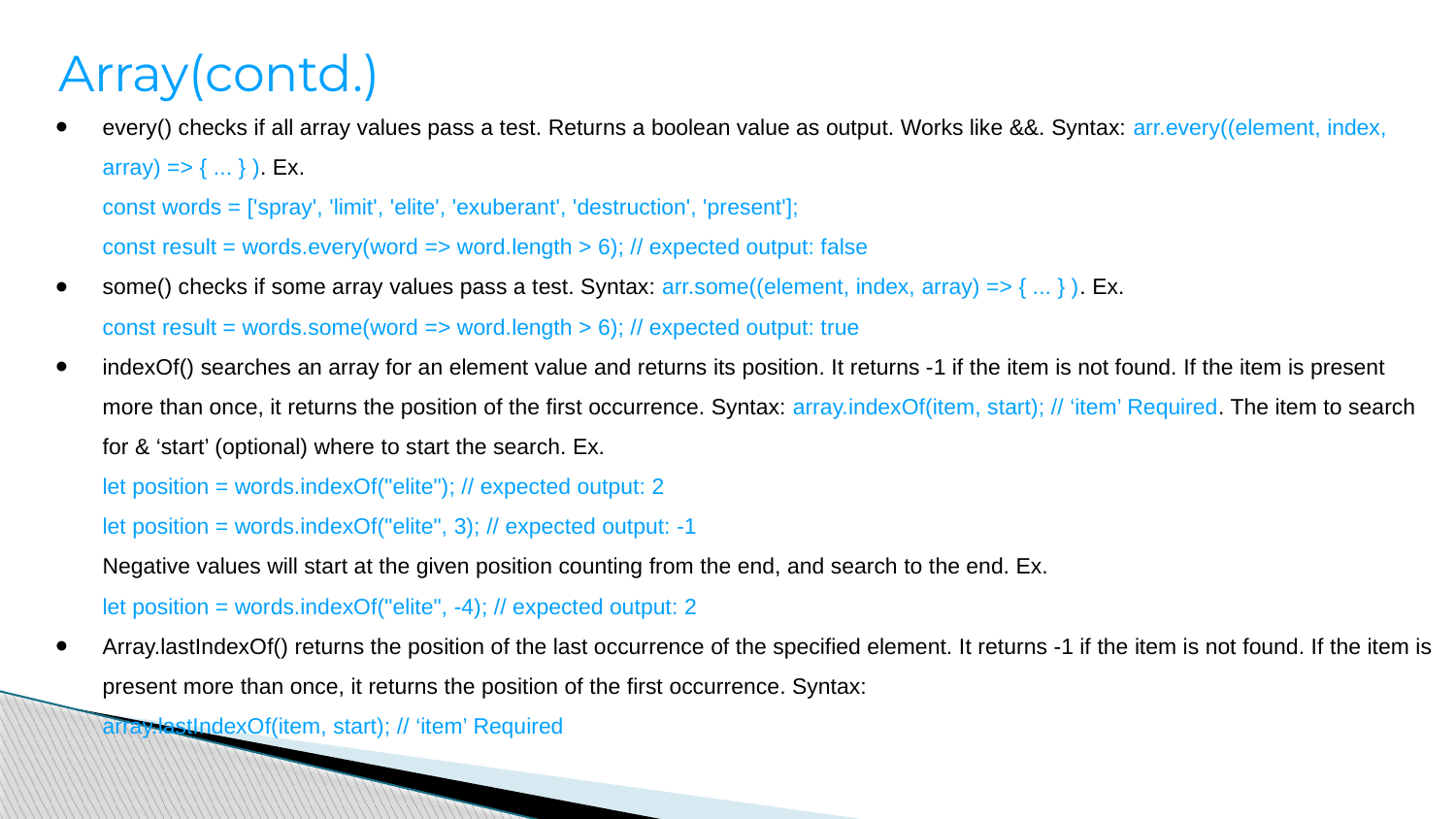

Array(contd.)
every() checks if all array values pass a test. Returns a boolean value as output. Works like &&. Syntax: arr.every((element, index, array) => { ... } ). Ex.
const words = ['spray', 'limit', 'elite', 'exuberant', 'destruction', 'present'];
const result = words.every(word => word.length > 6); // expected output: false
some() checks if some array values pass a test. Syntax: arr.some((element, index, array) => { ... } ). Ex.
const result = words.some(word => word.length > 6); // expected output: true
indexOf() searches an array for an element value and returns its position. It returns -1 if the item is not found. If the item is present more than once, it returns the position of the first occurrence. Syntax: array.indexOf(item, start); // ‘item’ Required. The item to search for & ‘start’ (optional) where to start the search. Ex.
let position = words.indexOf("elite"); // expected output: 2
let position = words.indexOf("elite", 3); // expected output: -1
Negative values will start at the given position counting from the end, and search to the end. Ex.
let position = words.indexOf("elite", -4); // expected output: 2
Array.lastIndexOf() returns the position of the last occurrence of the specified element. It returns -1 if the item is not found. If the item is present more than once, it returns the position of the first occurrence. Syntax:
array.lastIndexOf(item, start); // ‘item’ Required